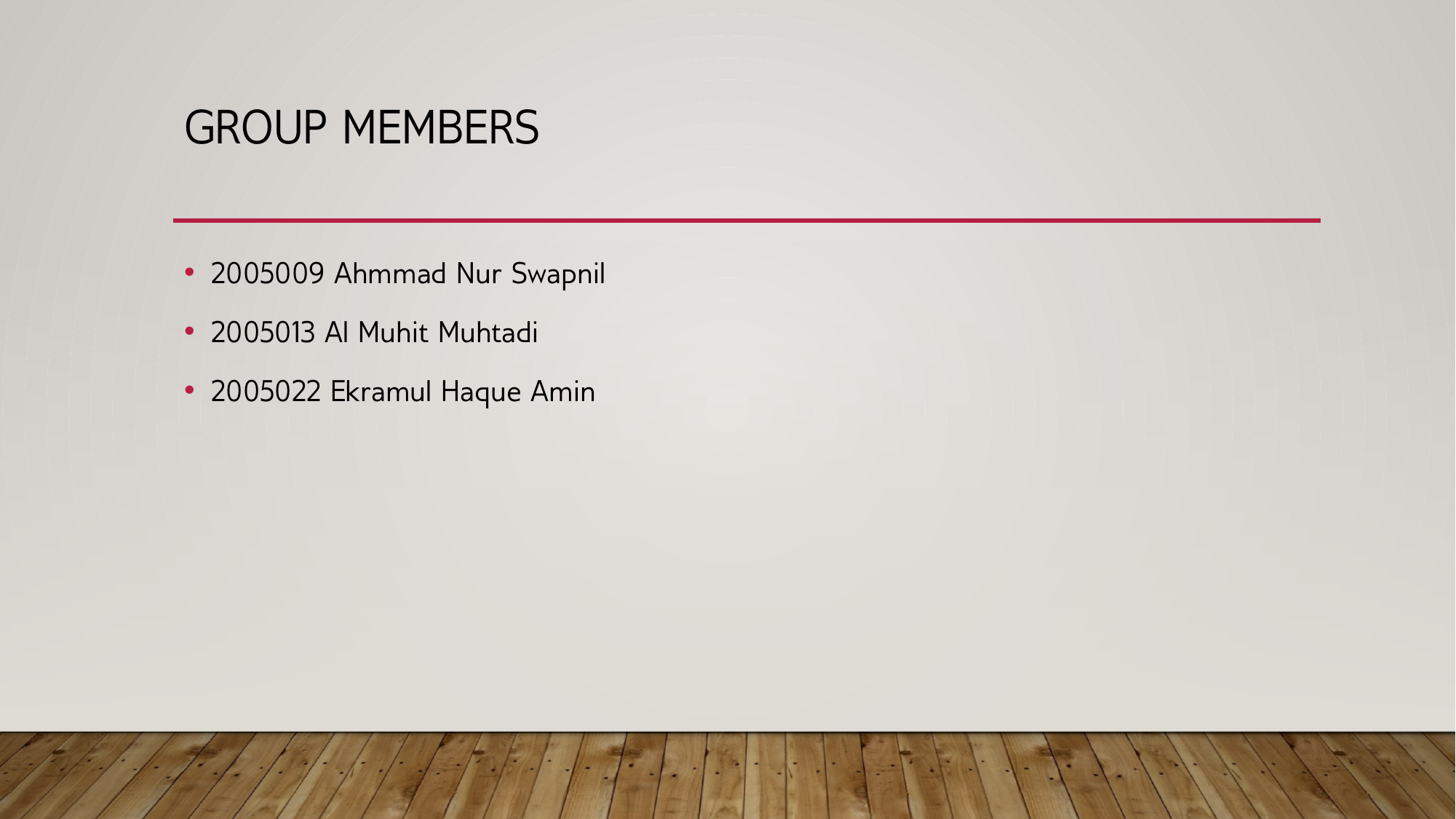

# Group members
2005009 Ahmmad Nur Swapnil
2005013 Al Muhit Muhtadi
2005022 Ekramul Haque Amin